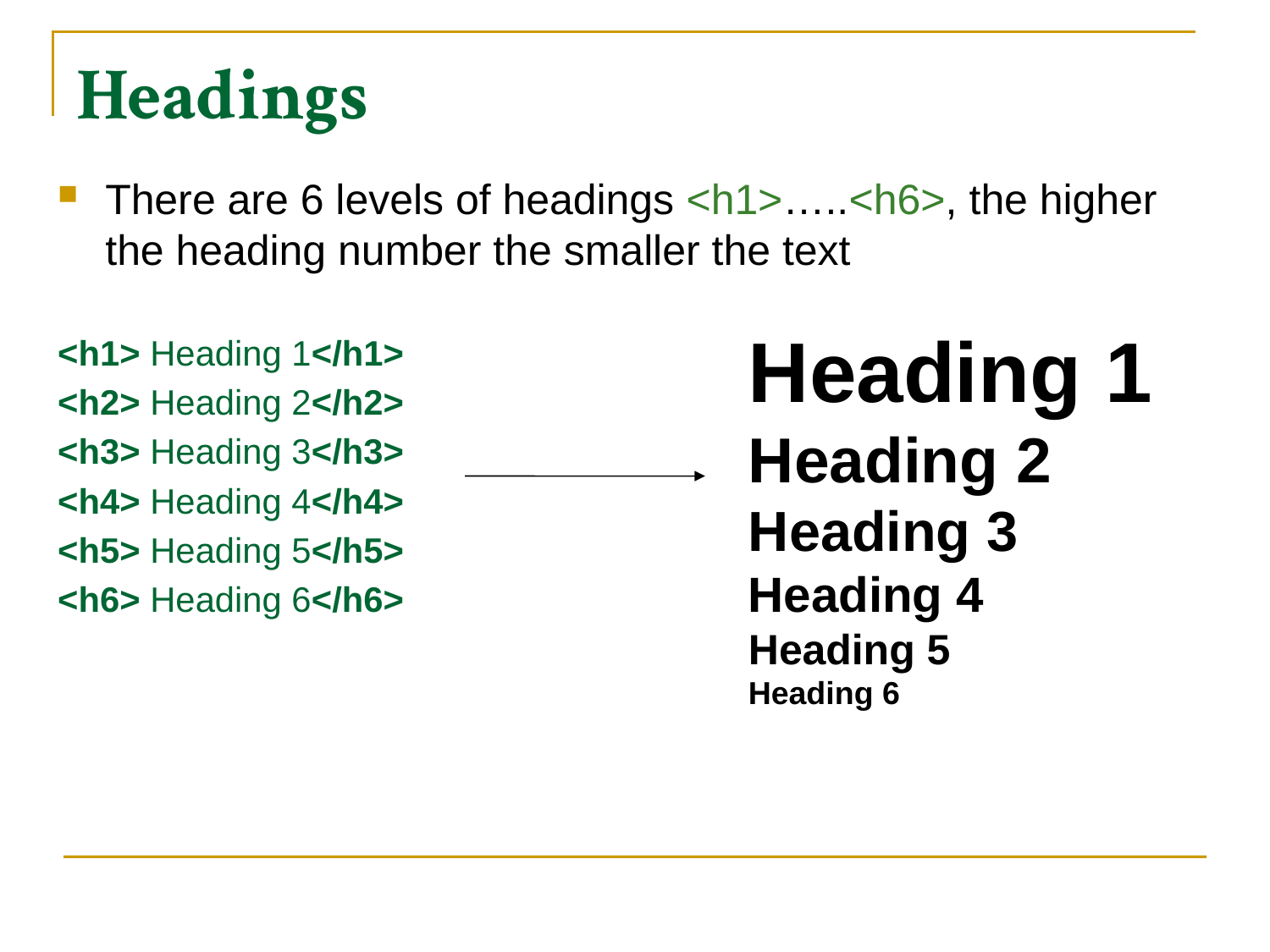

# Headings
There are 6 levels of headings <h1>…..<h6>, the higher the heading number the smaller the text

<h1> Heading 1</h1>
<h2> Heading 2</h2>
<h3> Heading 3</h3>
<h4> Heading 4</h4>
<h5> Heading 5</h5>
<h6> Heading 6</h6>

Heading 1
Heading 2
Heading 3
Heading 4
Heading 5
Heading 6